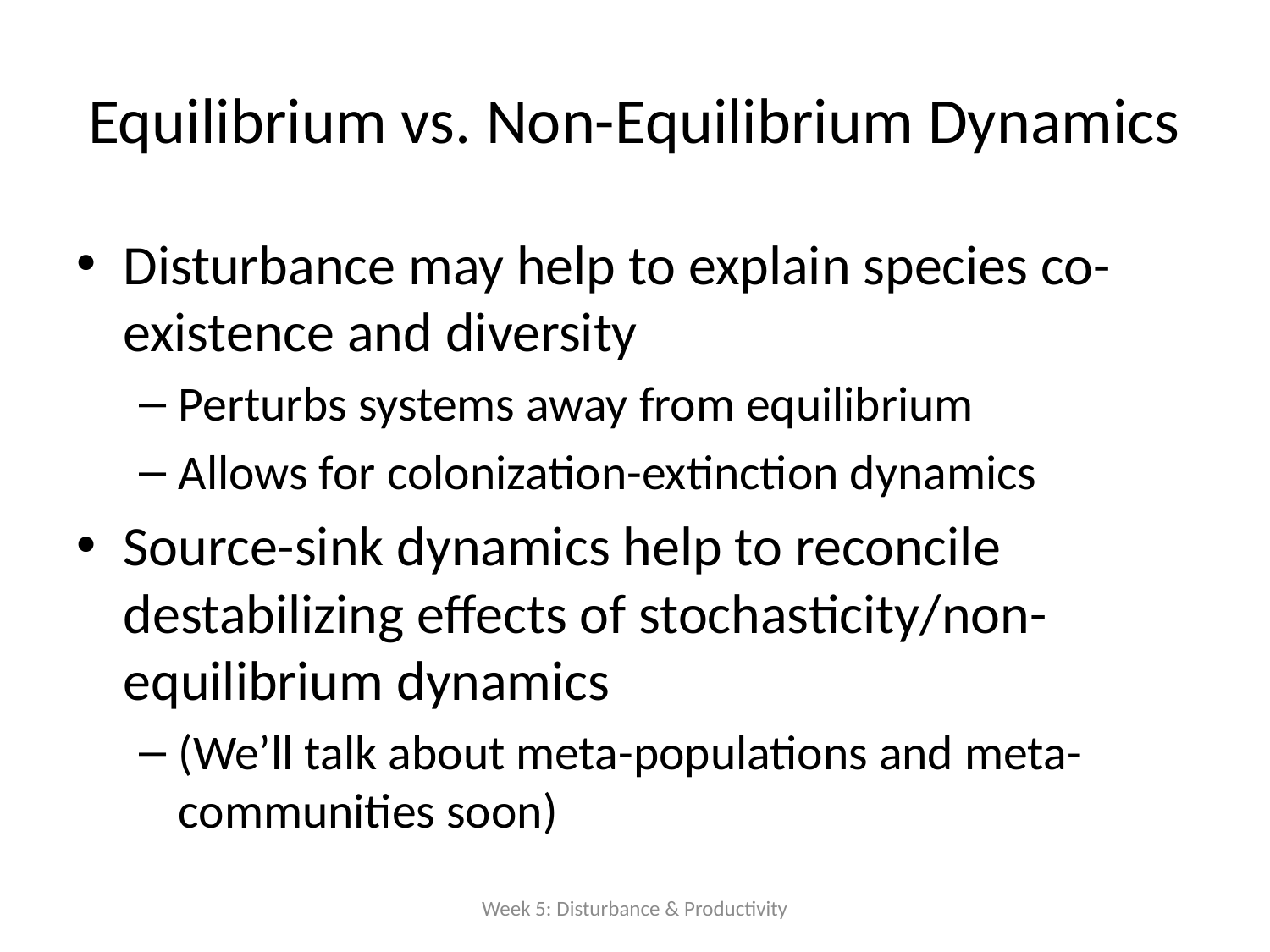

# Equilibrium vs. Non-Equilibrium Dynamics
Disturbance may help to explain species co-existence and diversity
Perturbs systems away from equilibrium
Allows for colonization-extinction dynamics
Source-sink dynamics help to reconcile destabilizing effects of stochasticity/non-equilibrium dynamics
(We’ll talk about meta-populations and meta-communities soon)
Week 5: Disturbance & Productivity